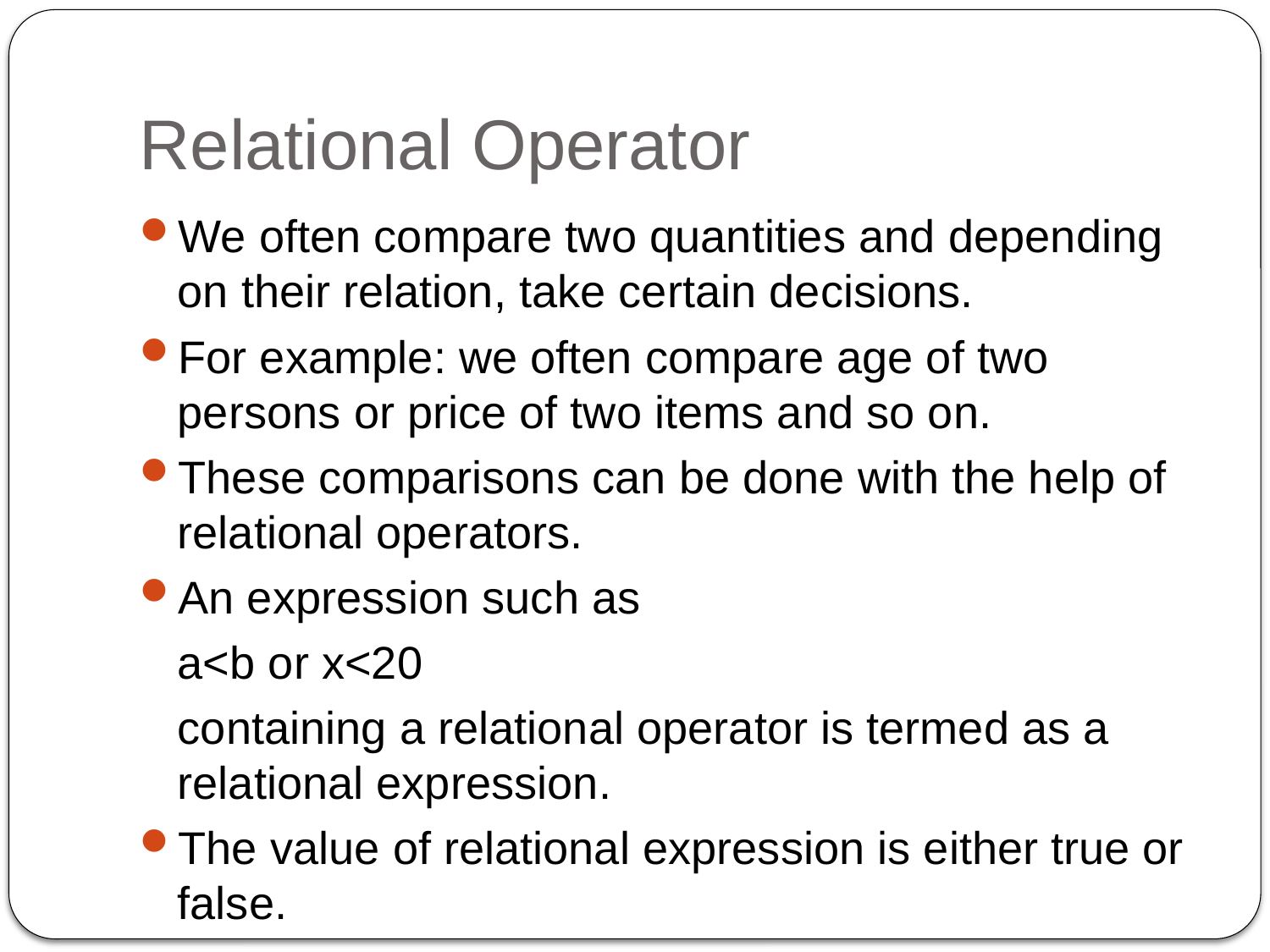

# Relational Operator
We often compare two quantities and depending on their relation, take certain decisions.
For example: we often compare age of two persons or price of two items and so on.
These comparisons can be done with the help of relational operators.
An expression such as
	a<b or x<20
	containing a relational operator is termed as a relational expression.
The value of relational expression is either true or false.